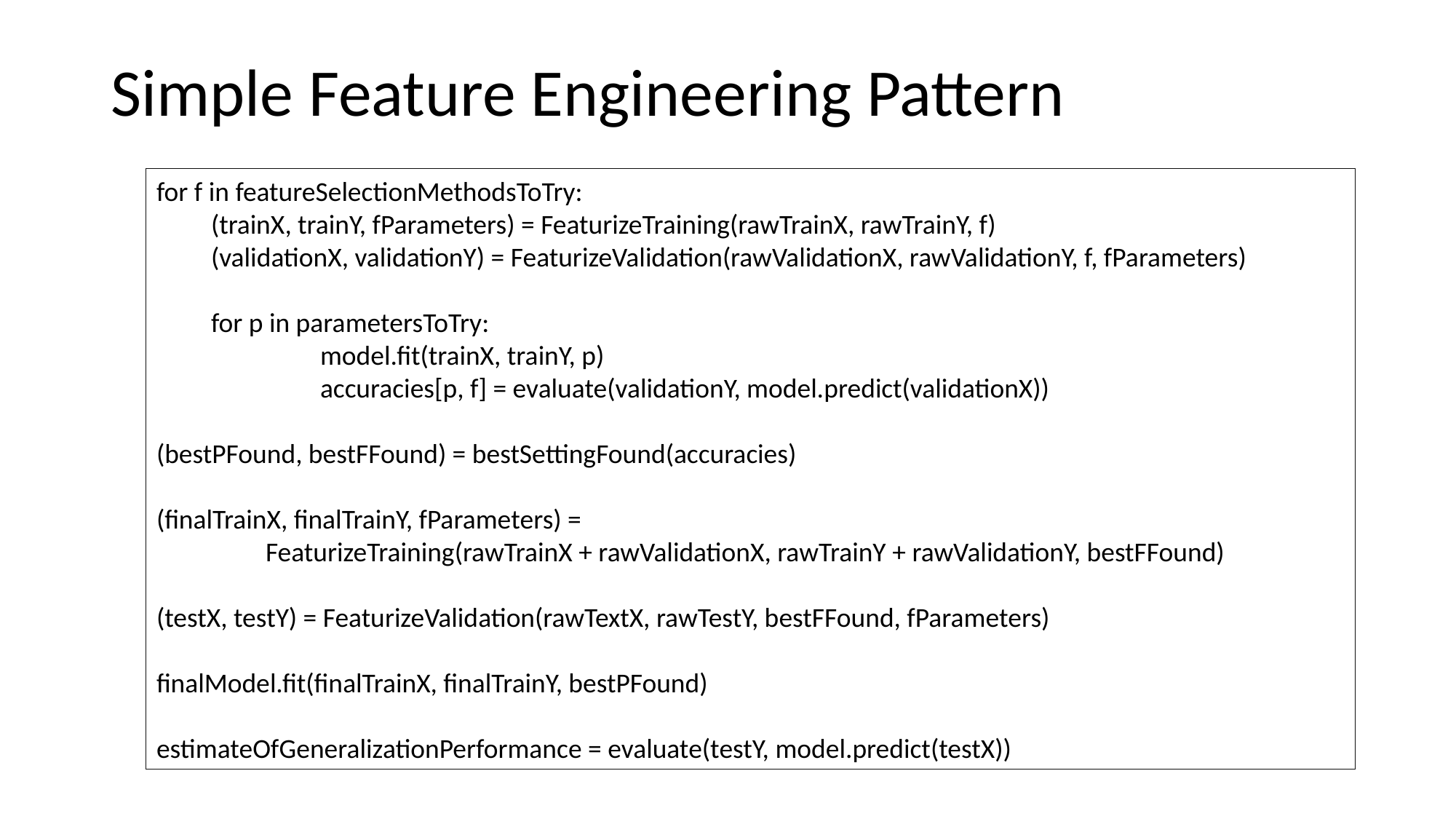

# Simple Feature Engineering Pattern
for f in featureSelectionMethodsToTry:
(trainX, trainY, fParameters) = FeaturizeTraining(rawTrainX, rawTrainY, f)
(validationX, validationY) = FeaturizeValidation(rawValidationX, rawValidationY, f, fParameters)

for p in parametersToTry:
	model.fit(trainX, trainY, p)
	accuracies[p, f] = evaluate(validationY, model.predict(validationX))

(bestPFound, bestFFound) = bestSettingFound(accuracies)

(finalTrainX, finalTrainY, fParameters) =
	FeaturizeTraining(rawTrainX + rawValidationX, rawTrainY + rawValidationY, bestFFound)

(testX, testY) = FeaturizeValidation(rawTextX, rawTestY, bestFFound, fParameters)

finalModel.fit(finalTrainX, finalTrainY, bestPFound)

estimateOfGeneralizationPerformance = evaluate(testY, model.predict(testX))